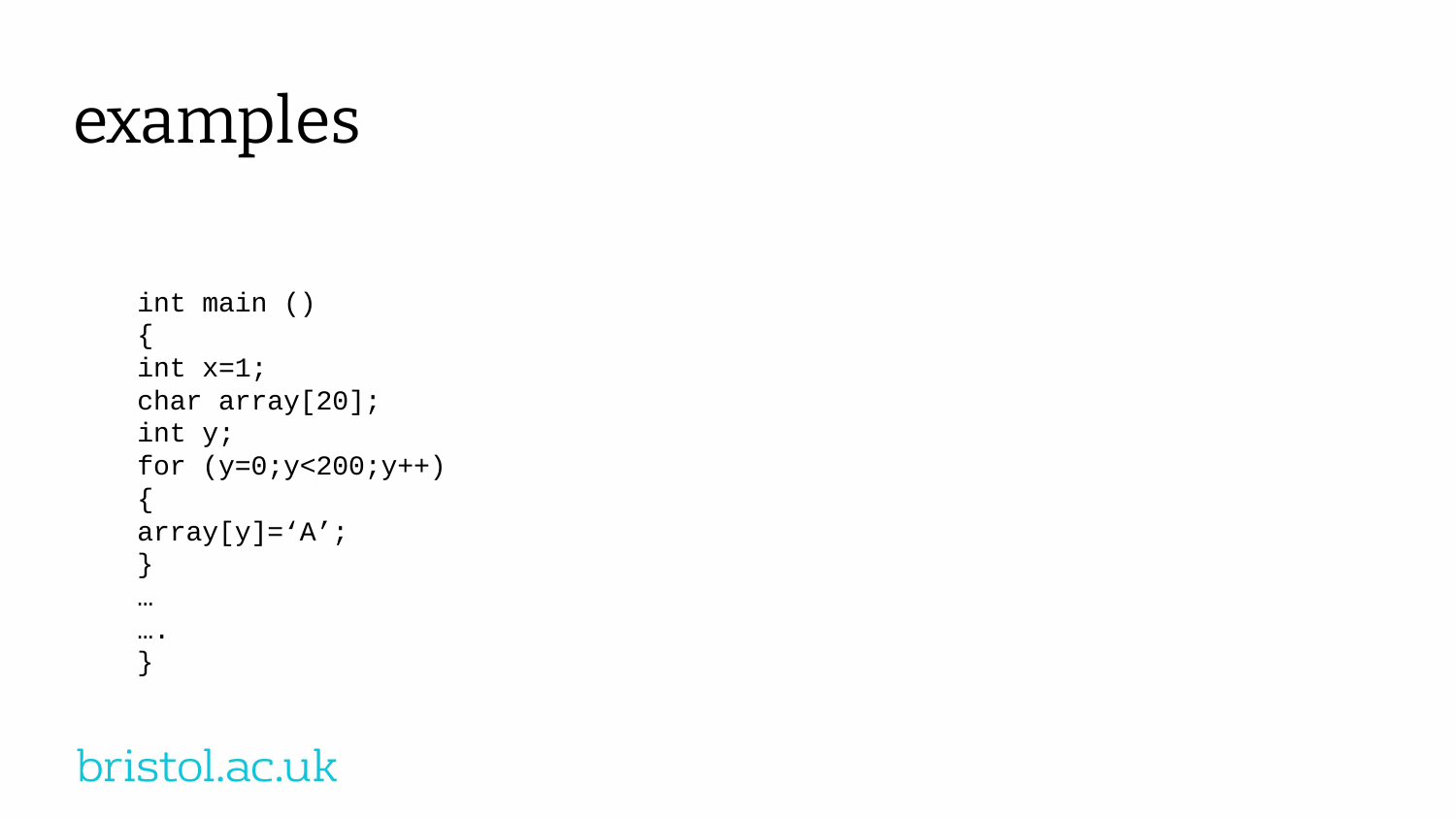

examples
int main ()
{
int x=1;
char array[20];
int y;
for (y=0;y<200;y++)
{
array[y]=‘A’;
}
…
….
}